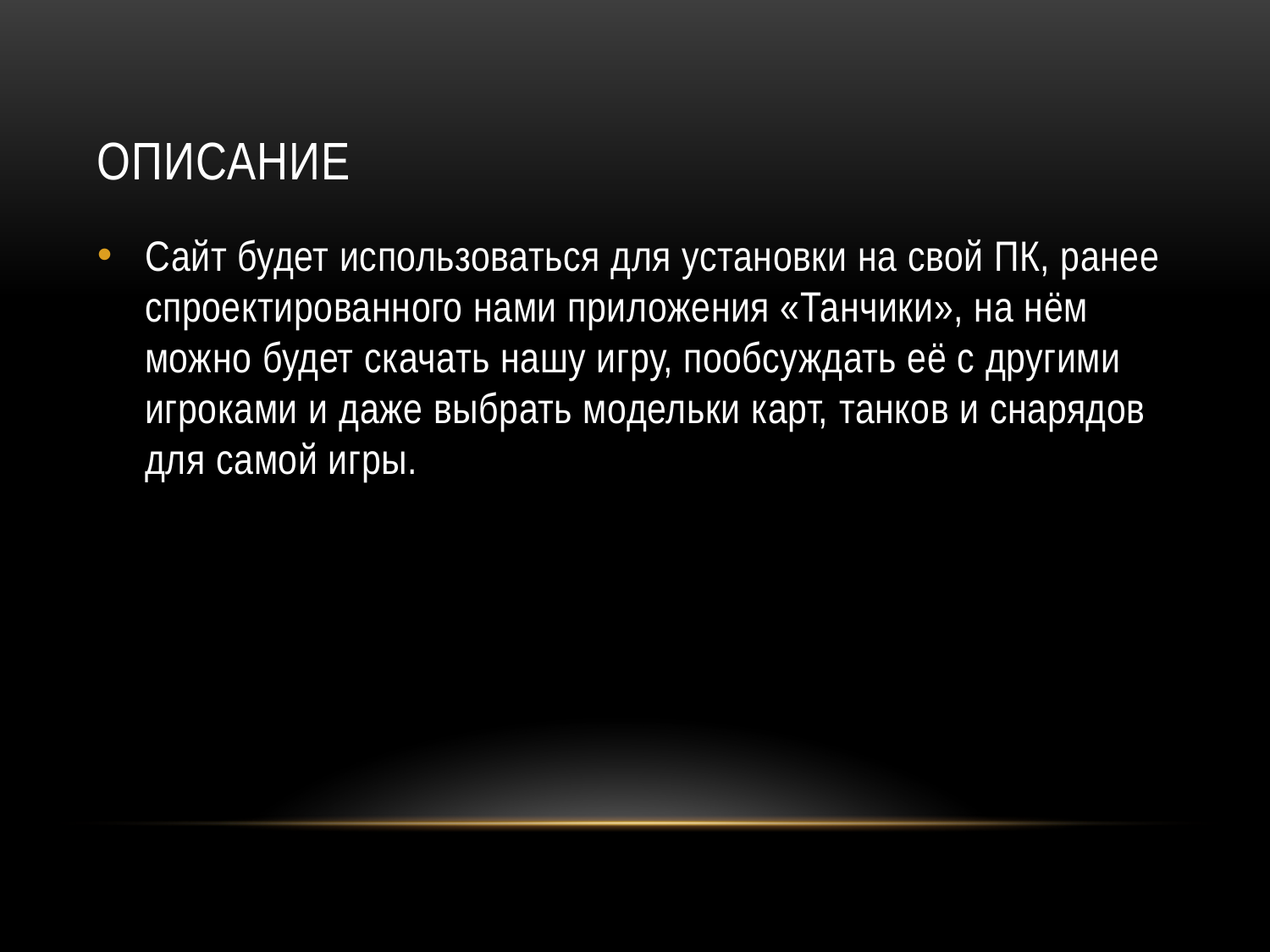

# Описание
Сайт будет использоваться для установки на свой ПК, ранее спроектированного нами приложения «Танчики», на нём можно будет скачать нашу игру, пообсуждать её с другими игроками и даже выбрать модельки карт, танков и снарядов для самой игры.